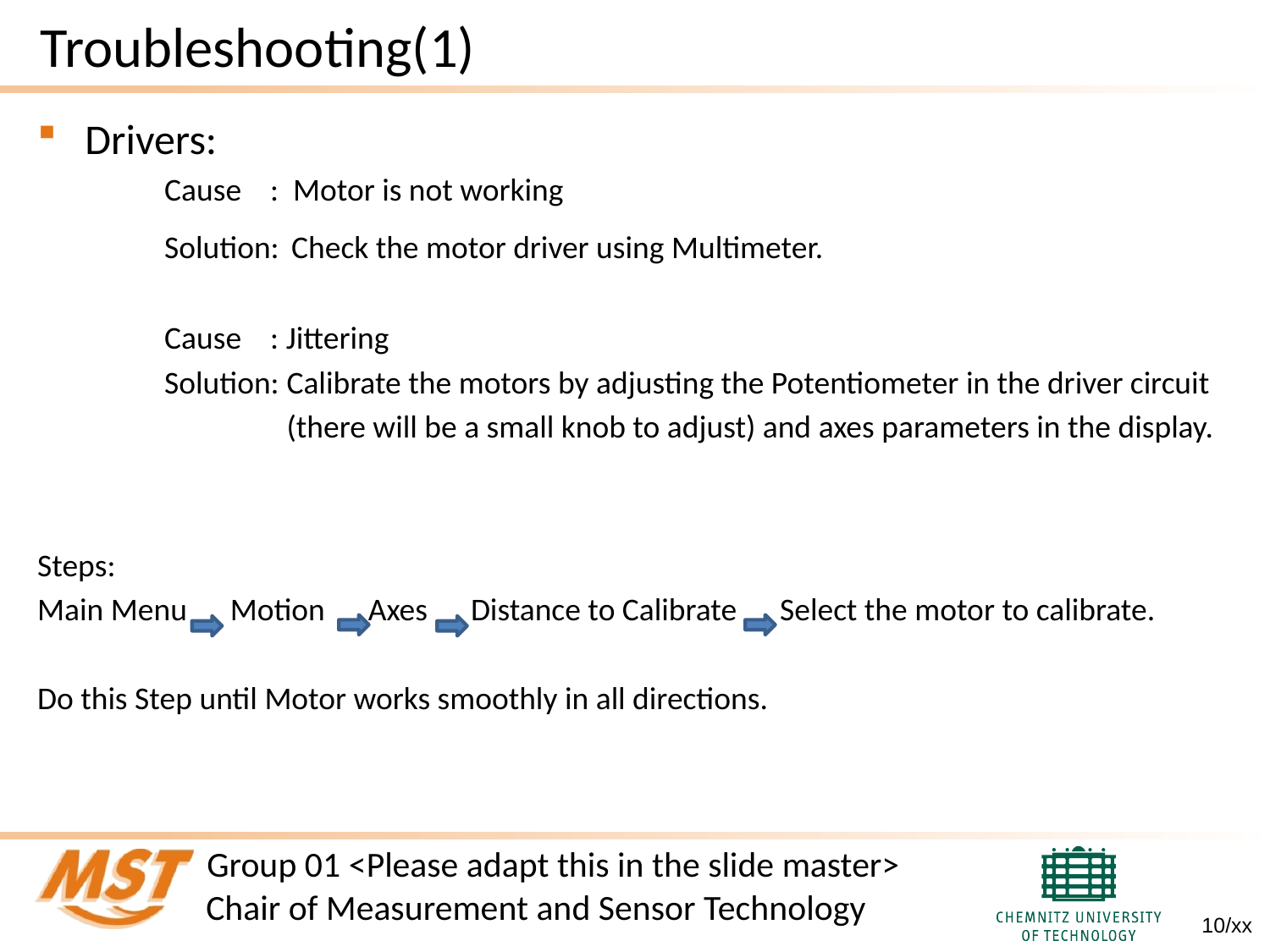

# Troubleshooting(1)
Drivers:
	Cause    :  Motor is not working
	Solution:	Check the motor driver using Multimeter.

	Cause    : Jittering
	Solution: Calibrate the motors by adjusting the Potentiometer in the driver circuit
	                 (there will be a small knob to adjust) and axes parameters in the display.

Steps:
Main Menu      Motion      Axes      Distance to Calibrate      Select the motor to calibrate.

Do this Step until Motor works smoothly in all directions.